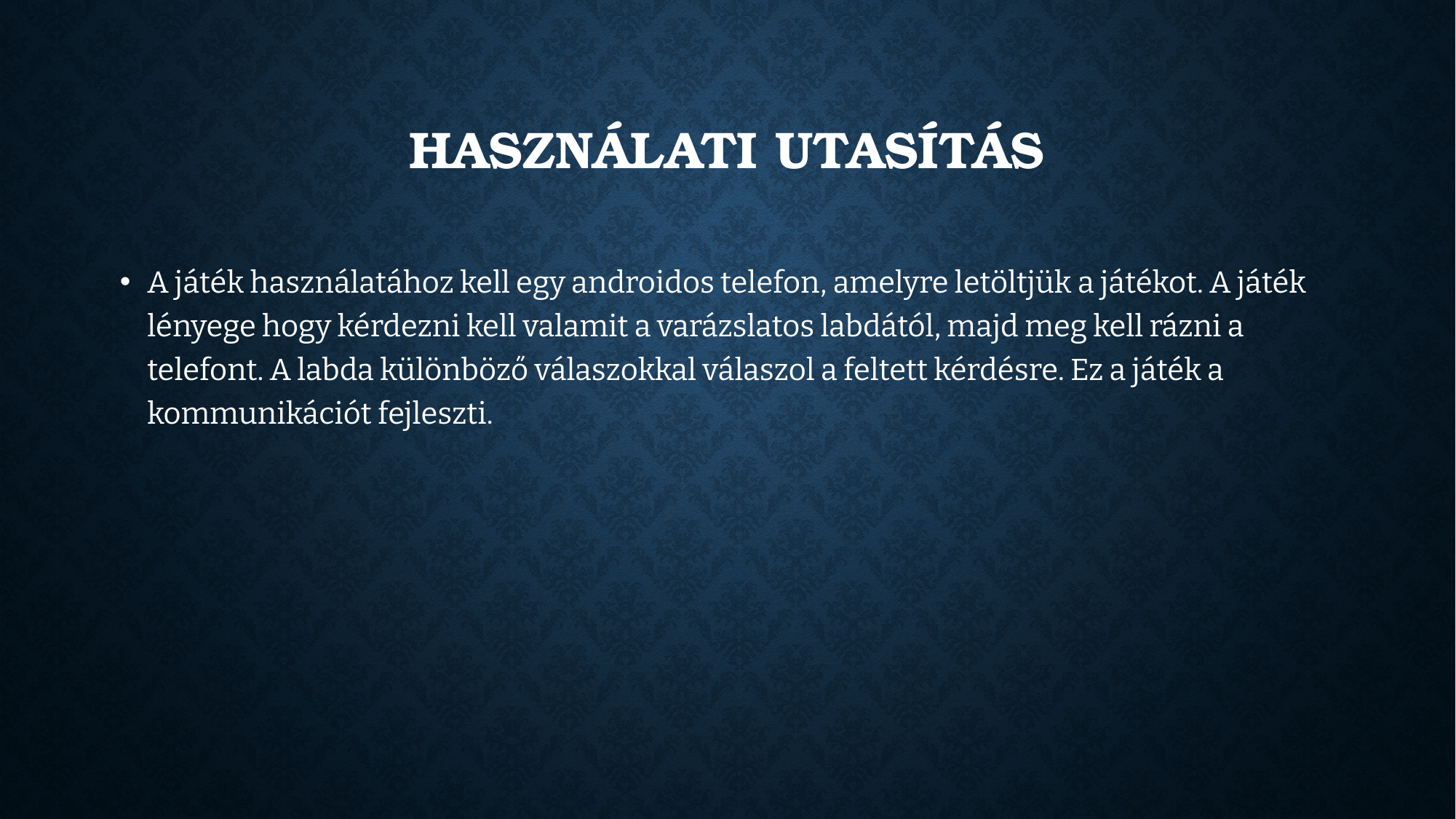

# Használati utasítás
A játék használatához kell egy androidos telefon, amelyre letöltjük a játékot. A játék lényege hogy kérdezni kell valamit a varázslatos labdától, majd meg kell rázni a telefont. A labda különböző válaszokkal válaszol a feltett kérdésre. Ez a játék a kommunikációt fejleszti.